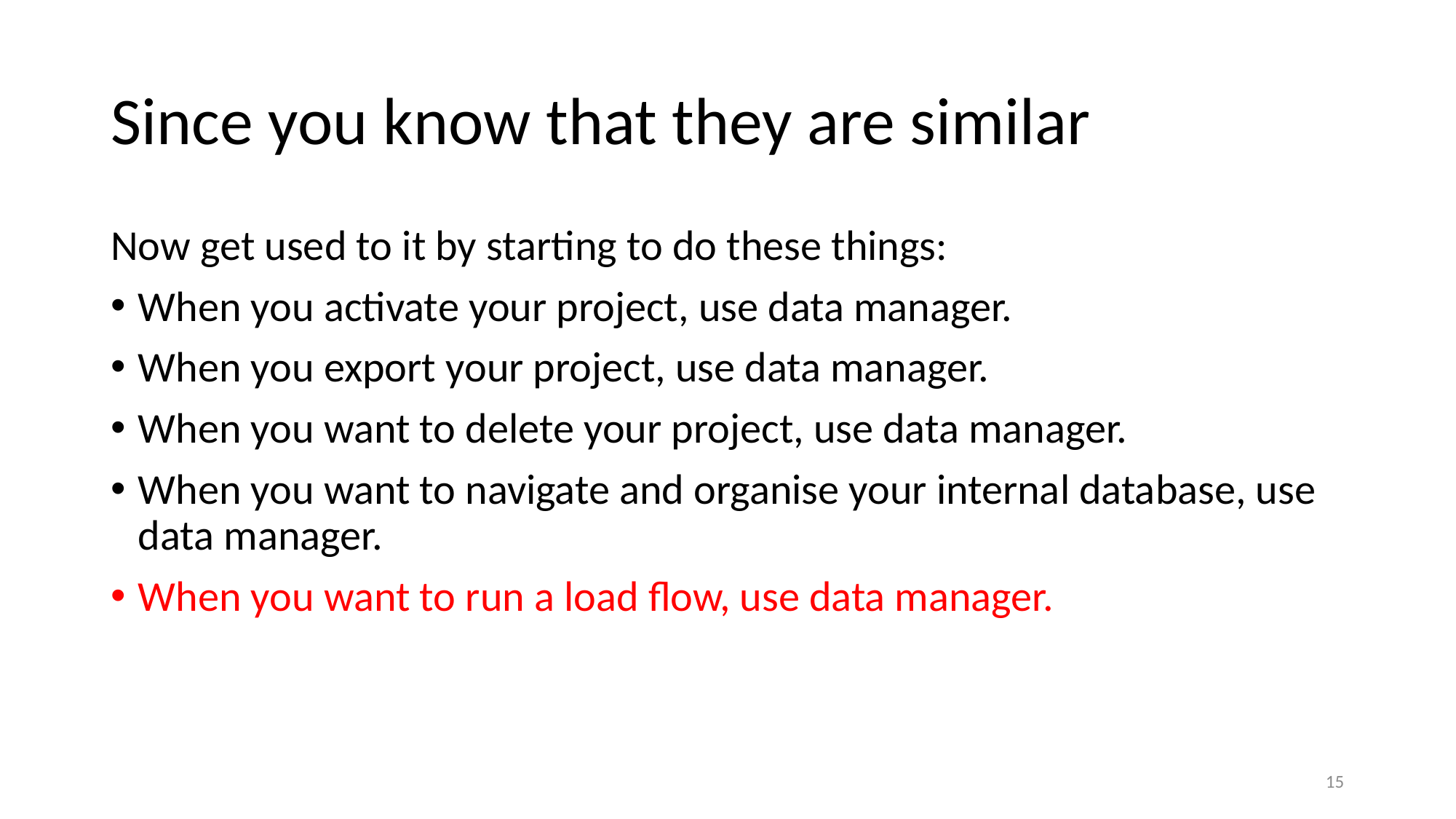

# Since you know that they are similar
Now get used to it by starting to do these things:
When you activate your project, use data manager.
When you export your project, use data manager.
When you want to delete your project, use data manager.
When you want to navigate and organise your internal database, use data manager.
When you want to run a load flow, use data manager.
15